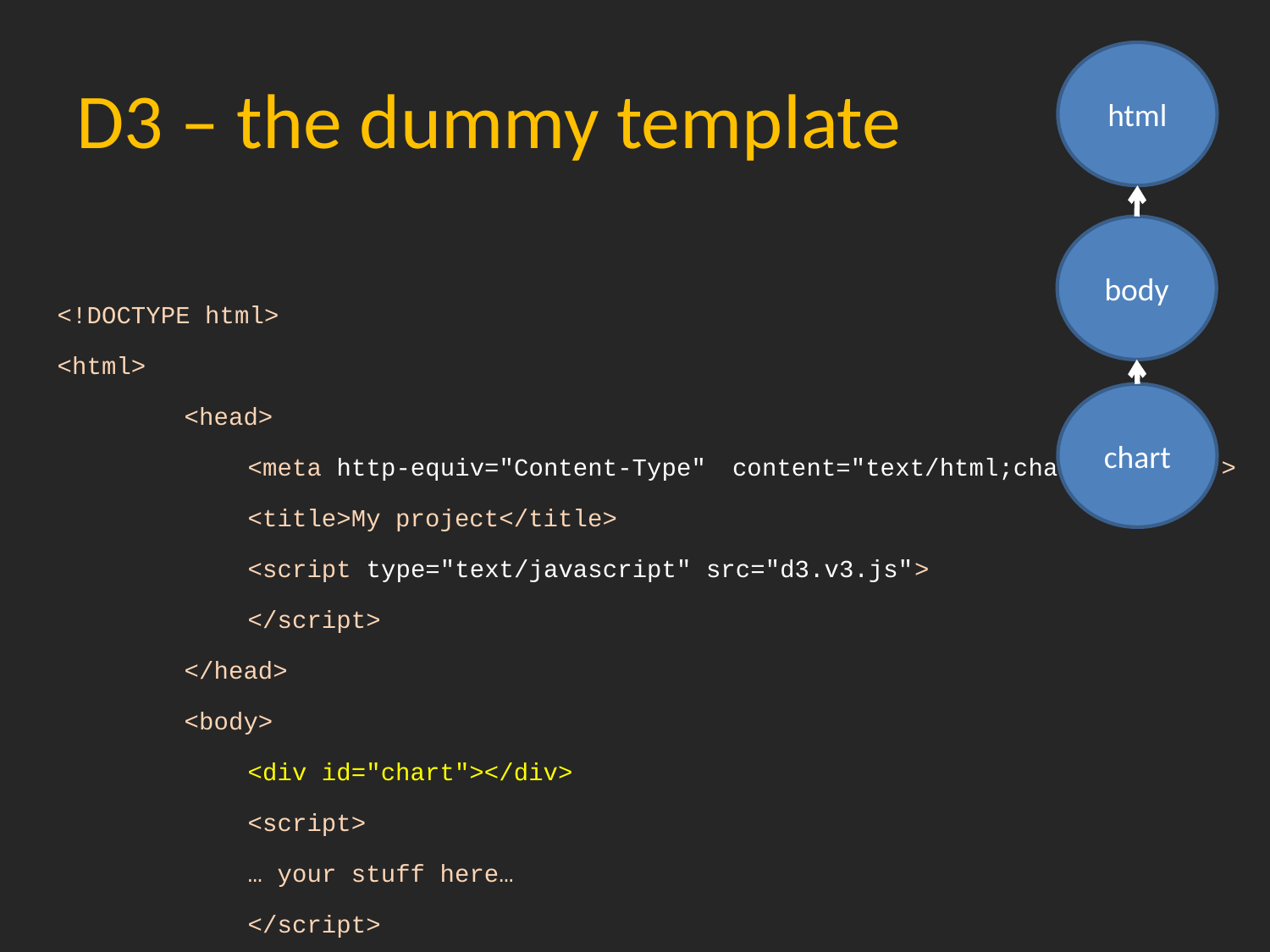

# D3 – the dummy template
html
body
chart
<!DOCTYPE html>
<html>
	<head>
<meta http-equiv="Content-Type" content="text/html;charset=utf-8">
<title>My project</title>
<script type="text/javascript" src="d3.v3.js">
</script>
</head>
	<body>
<div id="chart"></div>
<script>
… your stuff here…
</script>
	</body>
</html>